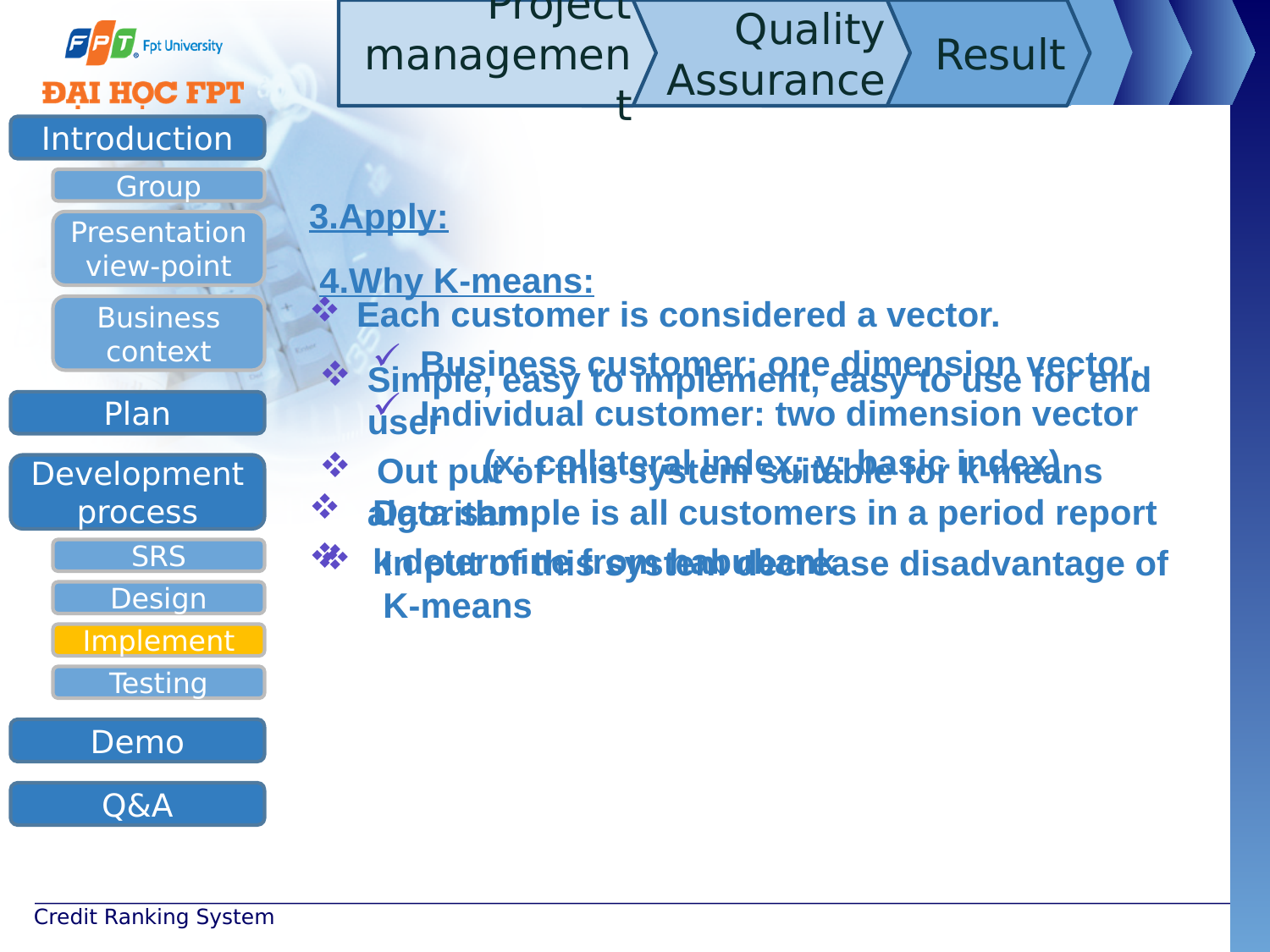

Project management
Quality Assurance
Result
Introduction
Group
Presentation view-point
Business context
Development process
SRS
Design
Implement
Testing
Demo
Q&A
Plan

3.Apply:

Each customer is considered a vector.
Business customer: one dimension vector.
Individual customer: two dimension vector
		(x: collateral index; y: basic index)
Data sample is all customers in a period report
k determine from habubank

4.Why K-means:

Simple, easy to implement, easy to use for end user
 Out put of this system suitable for k-means  algorithm
In put of this system decrease disadvantage of K-means

Credit Ranking System